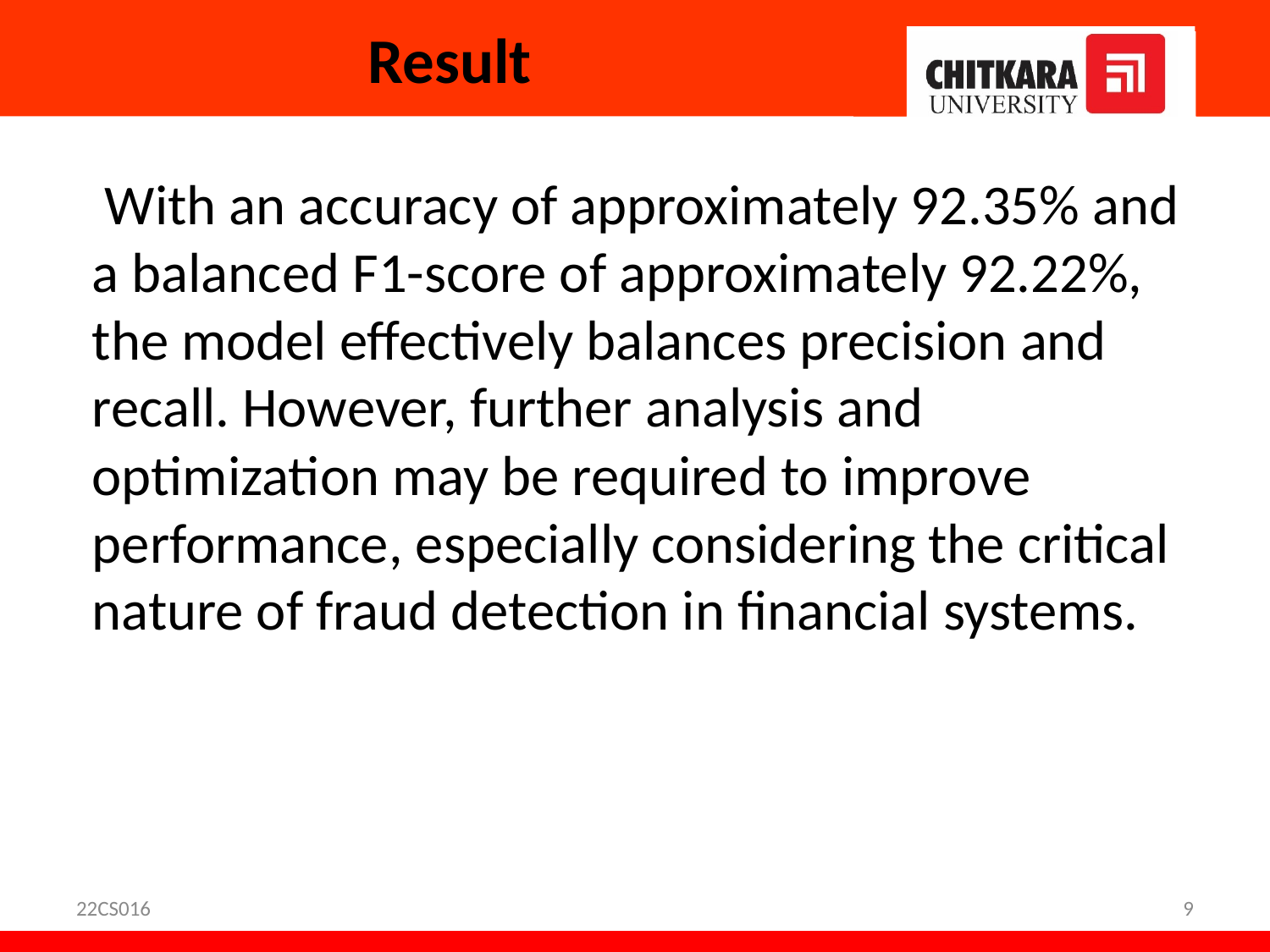

# Result

 With an accuracy of approximately 92.35% and a balanced F1-score of approximately 92.22%, the model effectively balances precision and recall. However, further analysis and optimization may be required to improve performance, especially considering the critical nature of fraud detection in financial systems.
22CS016
9